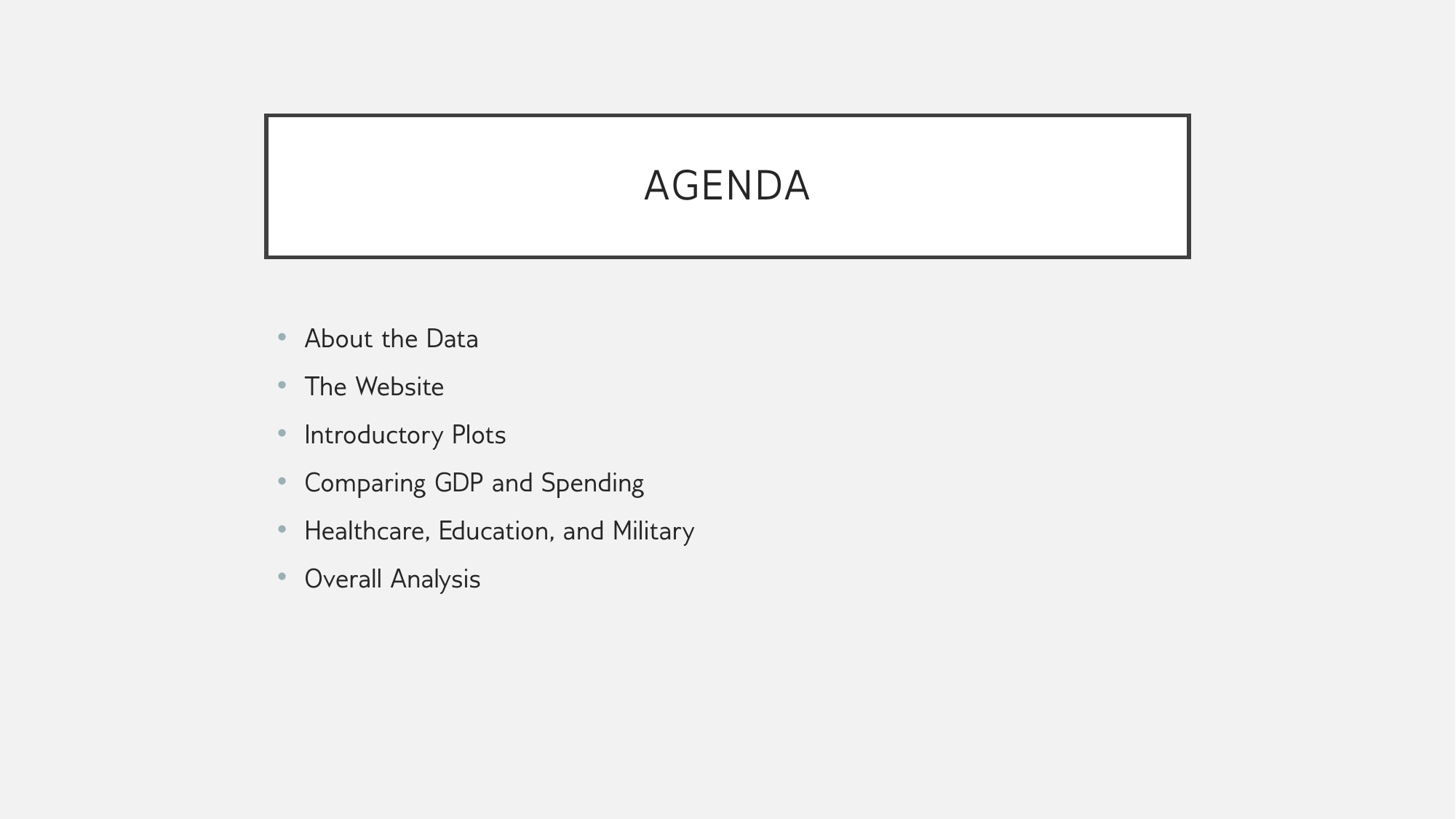

# Agenda
About the Data
The Website
Introductory Plots
Comparing GDP and Spending
Healthcare, Education, and Military
Overall Analysis